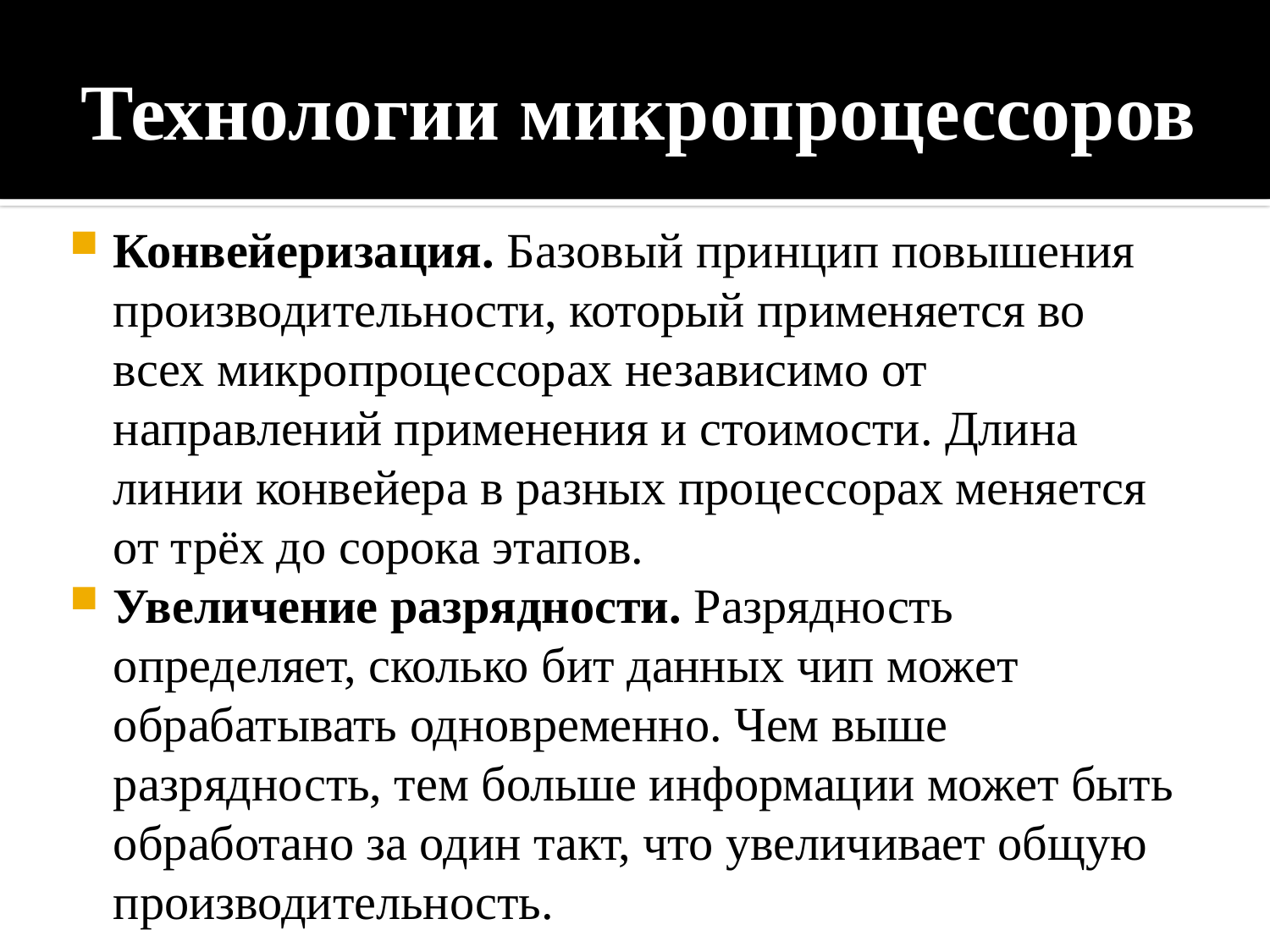

# Технологии микропроцессоров
Конвейеризация. Базовый принцип повышения производительности, который применяется во всех микропроцессорах независимо от направлений применения и стоимости. Длина линии конвейера в разных процессорах меняется от трёх до сорока этапов.
Увеличение разрядности. Разрядность определяет, сколько бит данных чип может обрабатывать одновременно. Чем выше разрядность, тем больше информации может быть обработано за один такт, что увеличивает общую производительность.